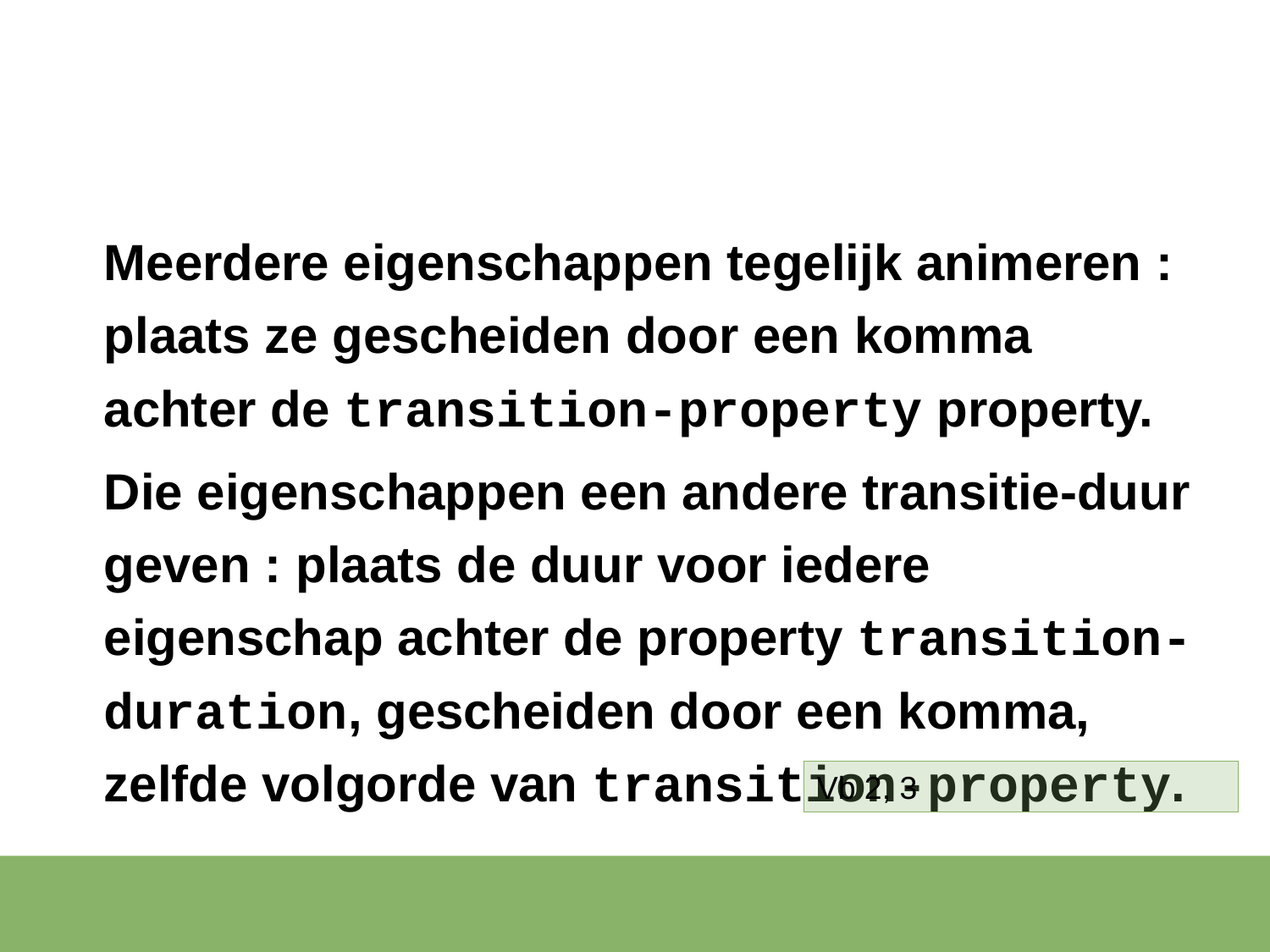

#
Meerdere eigenschappen tegelijk animeren : plaats ze gescheiden door een komma achter de transition-property property.
Die eigenschappen een andere transitie-duur geven : plaats de duur voor iedere eigenschap achter de property transition-duration, gescheiden door een komma, zelfde volgorde van transition-property.
Vb 2, 3